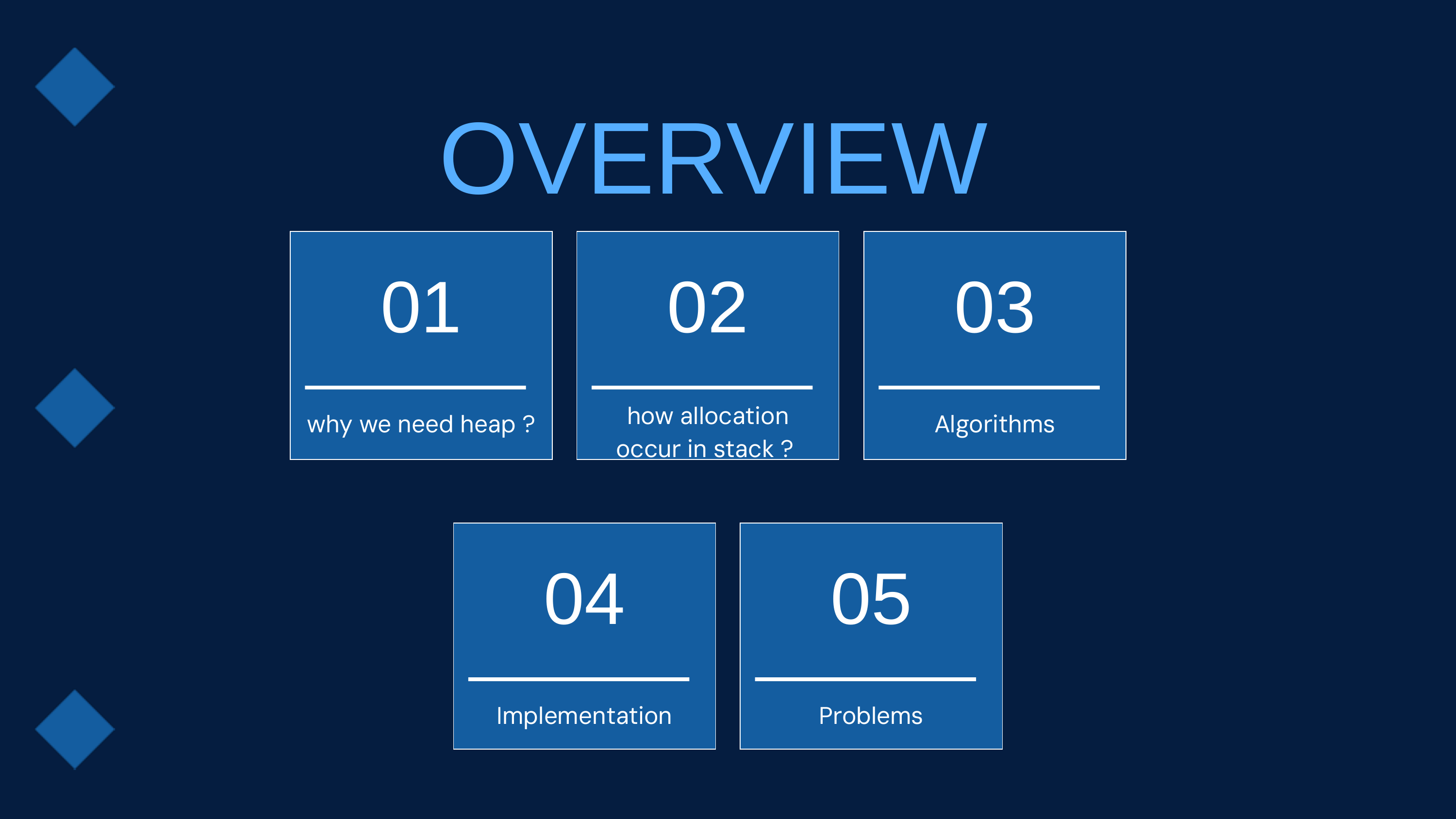

OVERVIEW

01
02
03

how allocation occur in stack ?
why we need heap ?
Algorithms

04
05

Implementation
Problems